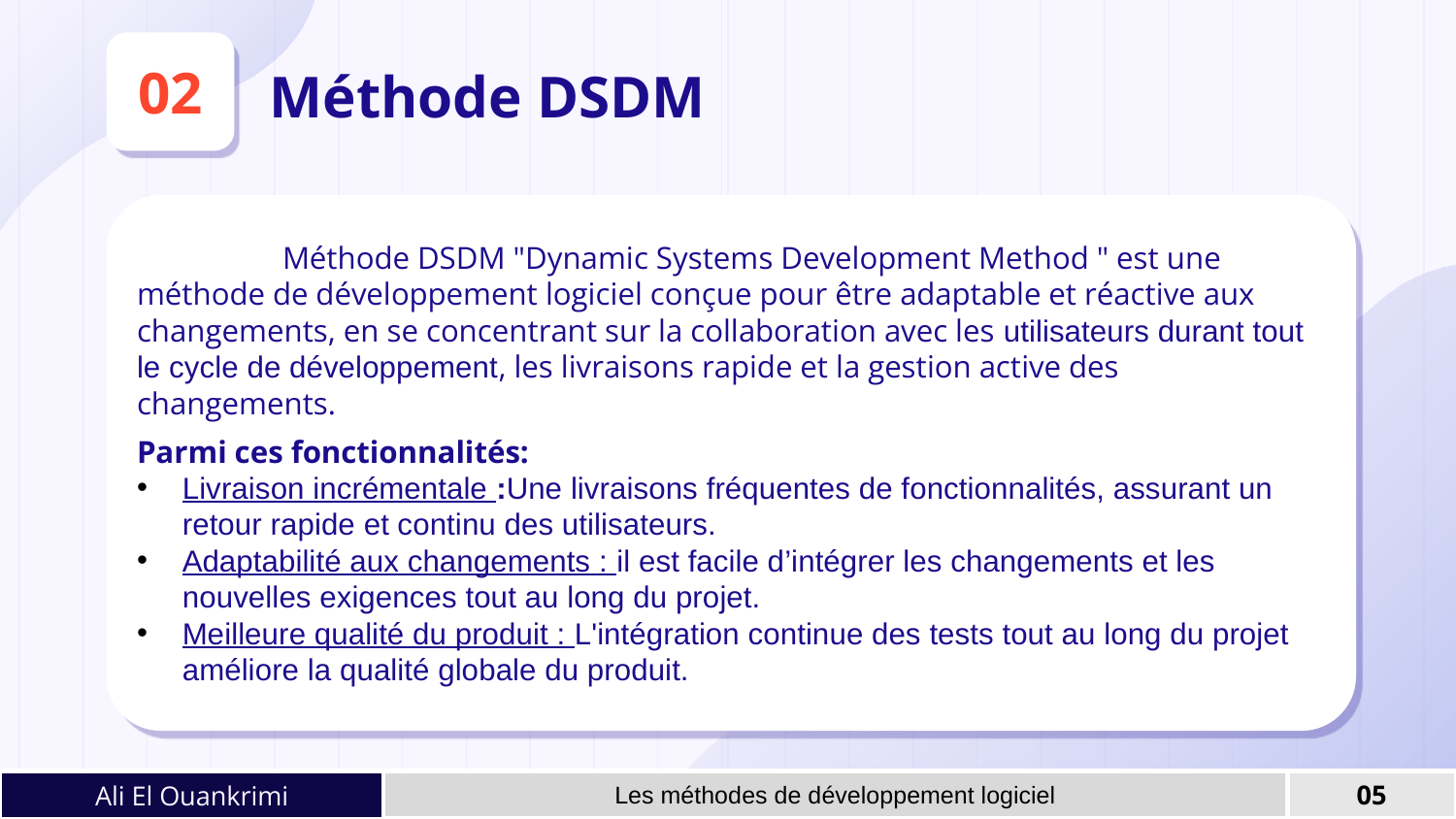

02

Méthode DSDM

	Méthode DSDM "Dynamic Systems Development Method " est une méthode de développement logiciel conçue pour être adaptable et réactive aux changements, en se concentrant sur la collaboration avec les utilisateurs durant tout le cycle de développement, les livraisons rapide et la gestion active des changements.

Parmi ces fonctionnalités:
Livraison incrémentale :Une livraisons fréquentes de fonctionnalités, assurant un retour rapide et continu des utilisateurs.
Adaptabilité aux changements : il est facile d’intégrer les changements et les nouvelles exigences tout au long du projet.
Meilleure qualité du produit : L'intégration continue des tests tout au long du projet améliore la qualité globale du produit.

Ali El Ouankrimi
Les méthodes de développement logiciel
05